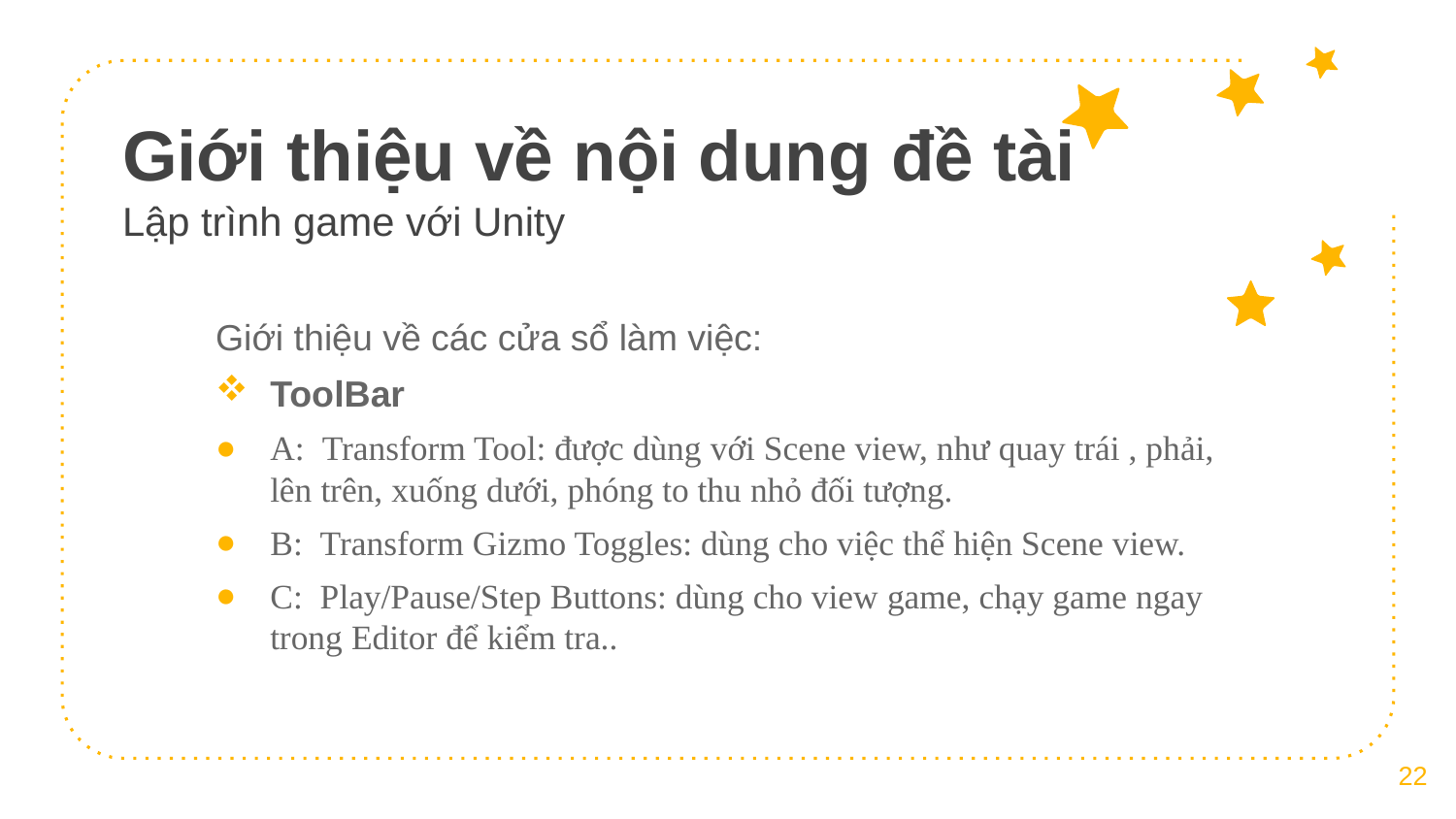

# Giới thiệu về nội dung đề tài Lập trình game với Unity

Giới thiệu về các cửa sổ làm việc:
ToolBar
A:  Transform Tool: được dùng với Scene view, như quay trái , phải, lên trên, xuống dưới, phóng to thu nhỏ đối tượng.
B:  Transform Gizmo Toggles: dùng cho việc thể hiện Scene view.
C:  Play/Pause/Step Buttons: dùng cho view game, chạy game ngay trong Editor để kiểm tra..

22